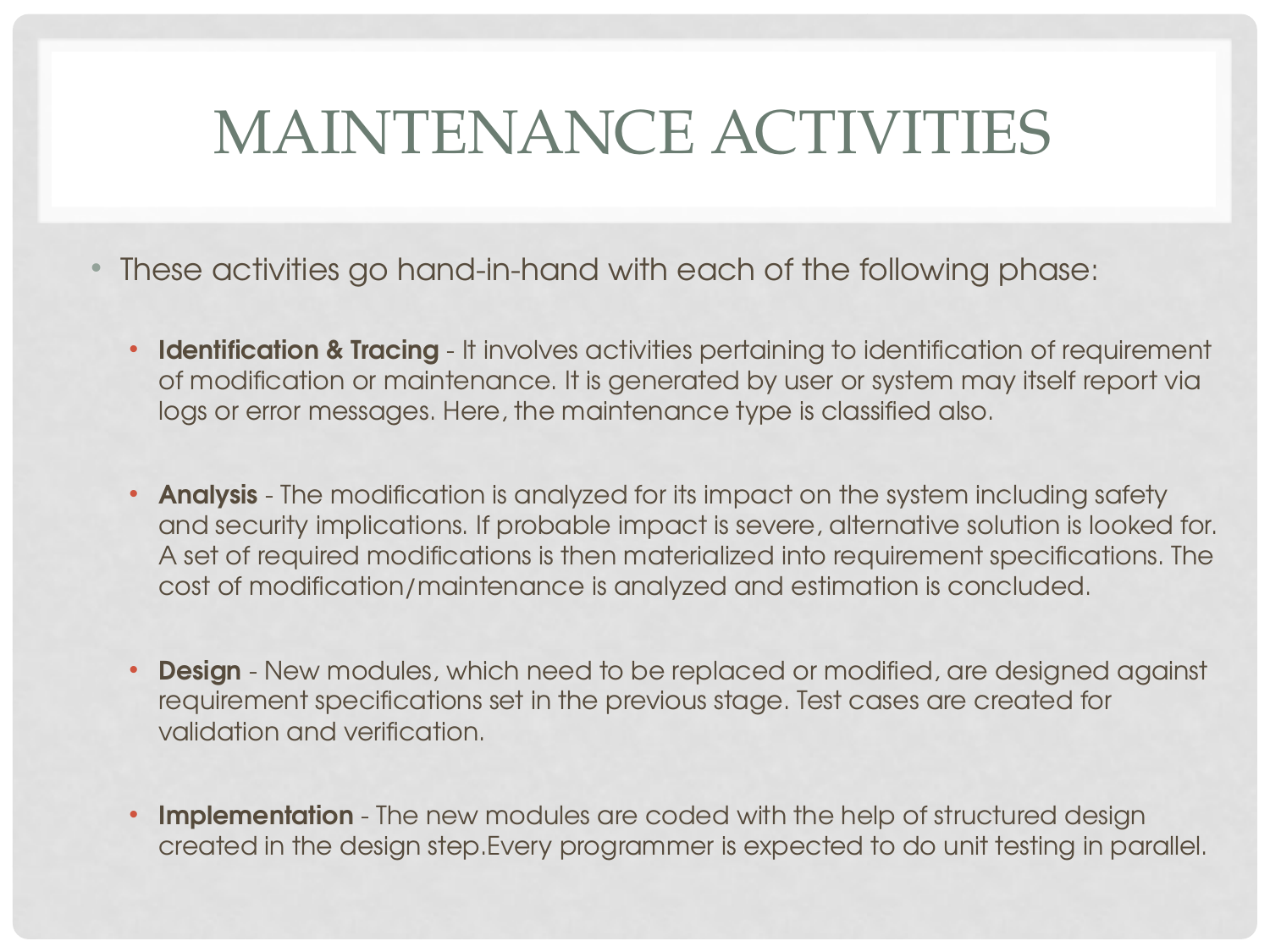

# Maintenance activities
These activities go hand-in-hand with each of the following phase:

Identification & Tracing - It involves activities pertaining to identification of requirement of modification or maintenance. It is generated by user or system may itself report via logs or error messages. Here, the maintenance type is classified also.

Analysis - The modification is analyzed for its impact on the system including safety and security implications. If probable impact is severe, alternative solution is looked for. A set of required modifications is then materialized into requirement specifications. The cost of modification/maintenance is analyzed and estimation is concluded.

Design - New modules, which need to be replaced or modified, are designed against requirement specifications set in the previous stage. Test cases are created for validation and verification.

Implementation - The new modules are coded with the help of structured design created in the design step.Every programmer is expected to do unit testing in parallel.